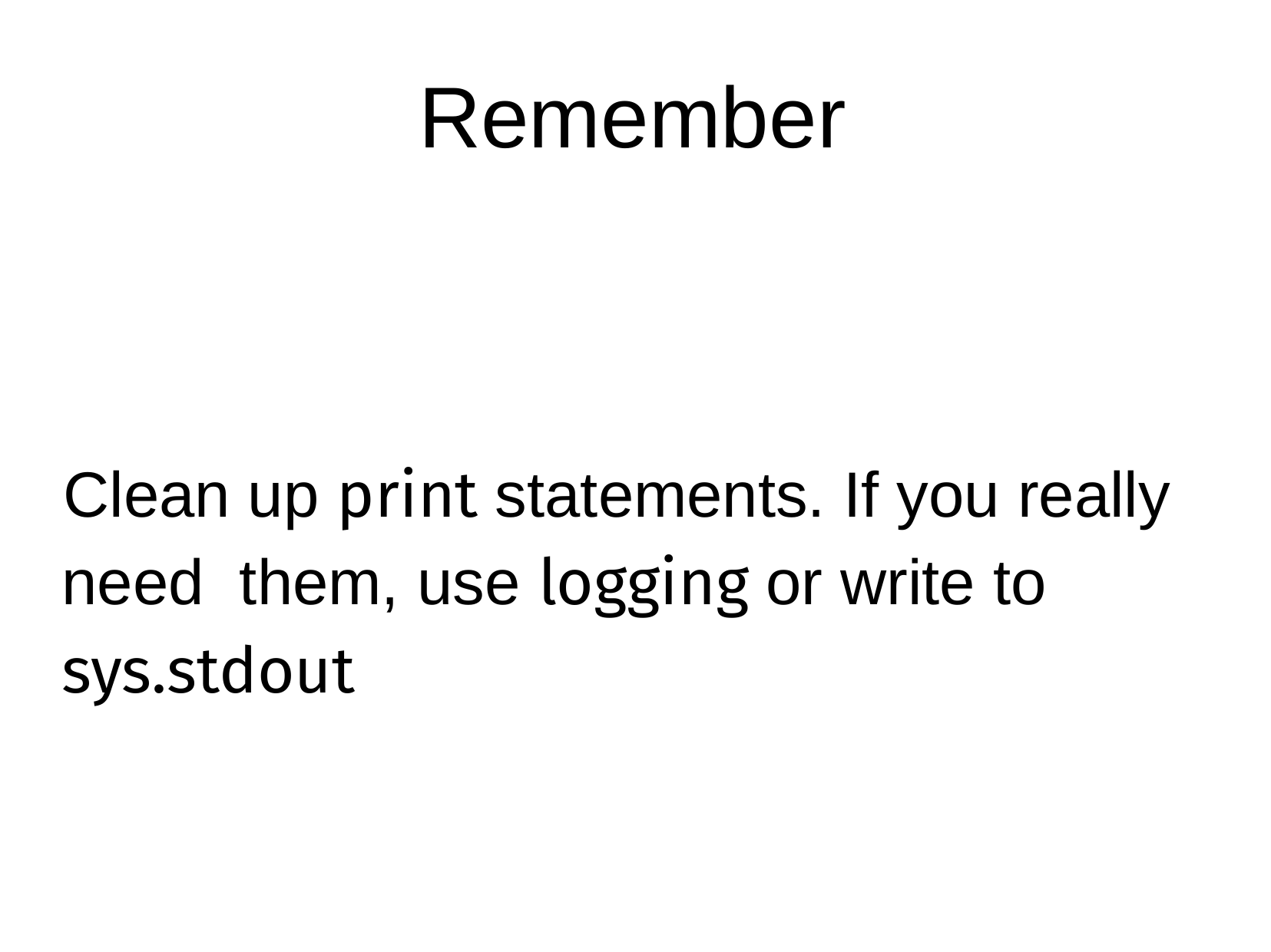

Remember
Clean up print statements. If you really need  them, use logging or write to sys.stdout